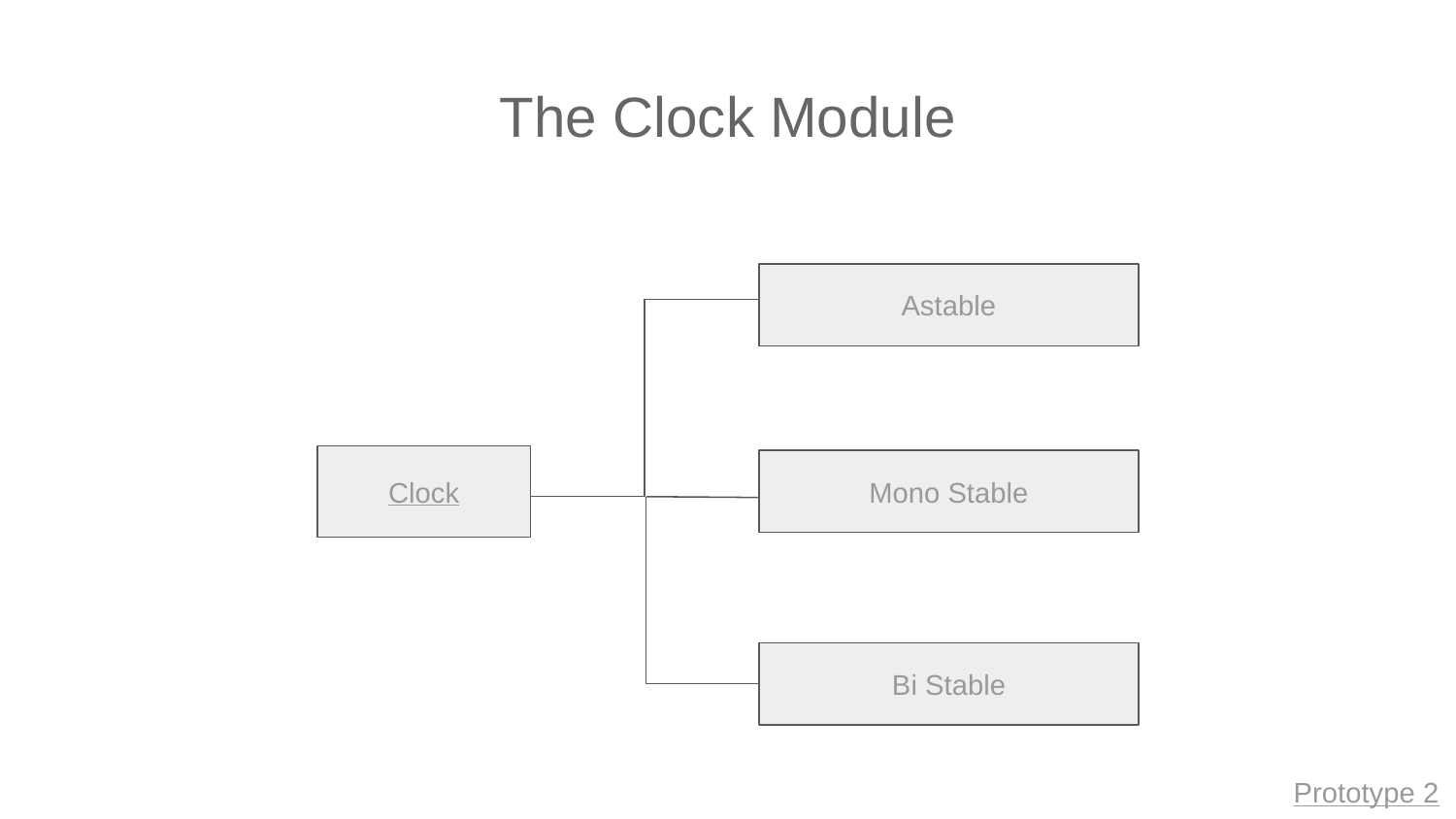

The Clock Module
Astable

Clock

Mono Stable
Bi Stable
Prototype 2